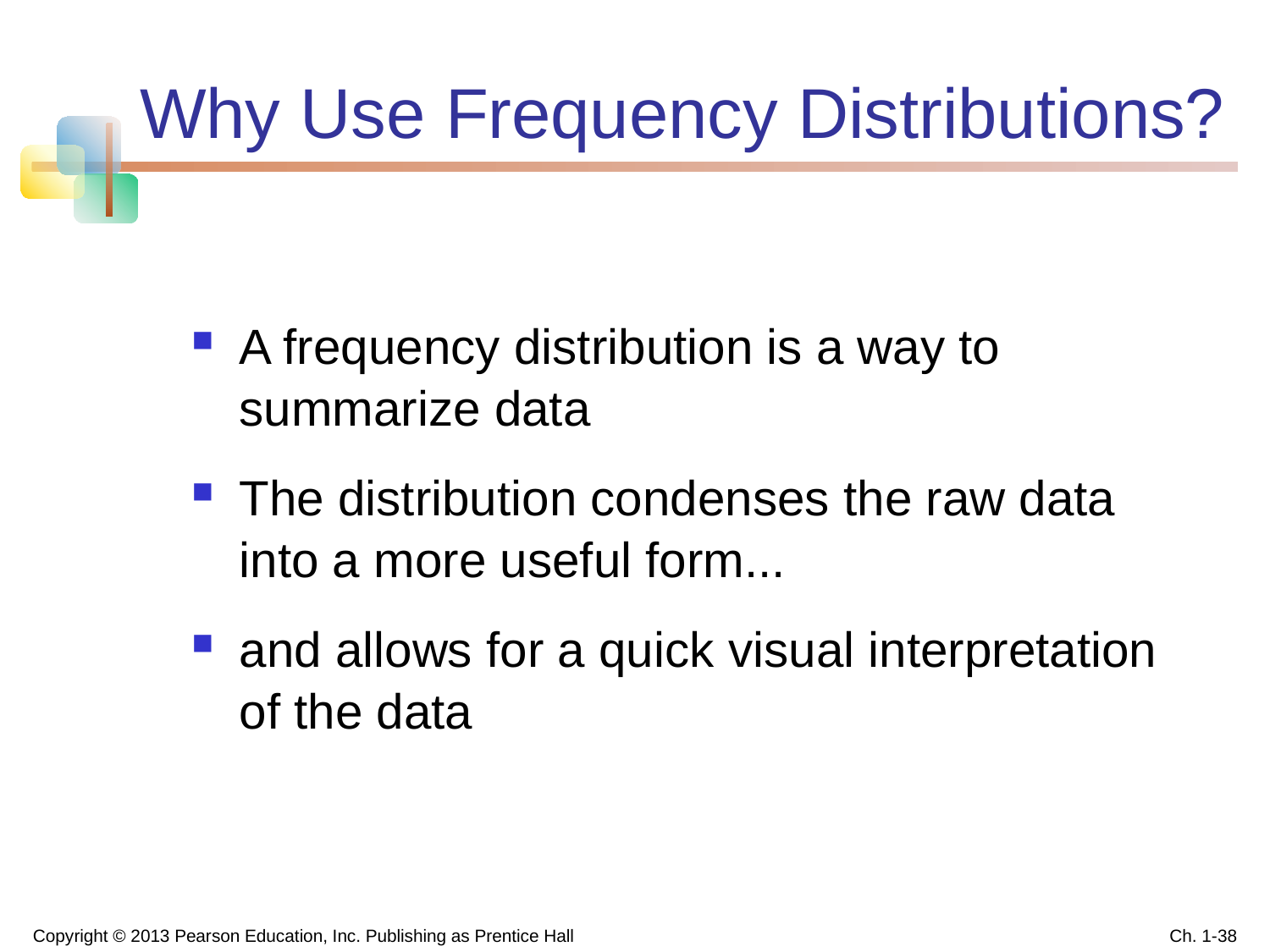

# Why Use Frequency Distributions?
A frequency distribution is a way to summarize data
The distribution condenses the raw data into a more useful form...
and allows for a quick visual interpretation of the data
Copyright © 2013 Pearson Education, Inc. Publishing as Prentice Hall
Ch. 1-38